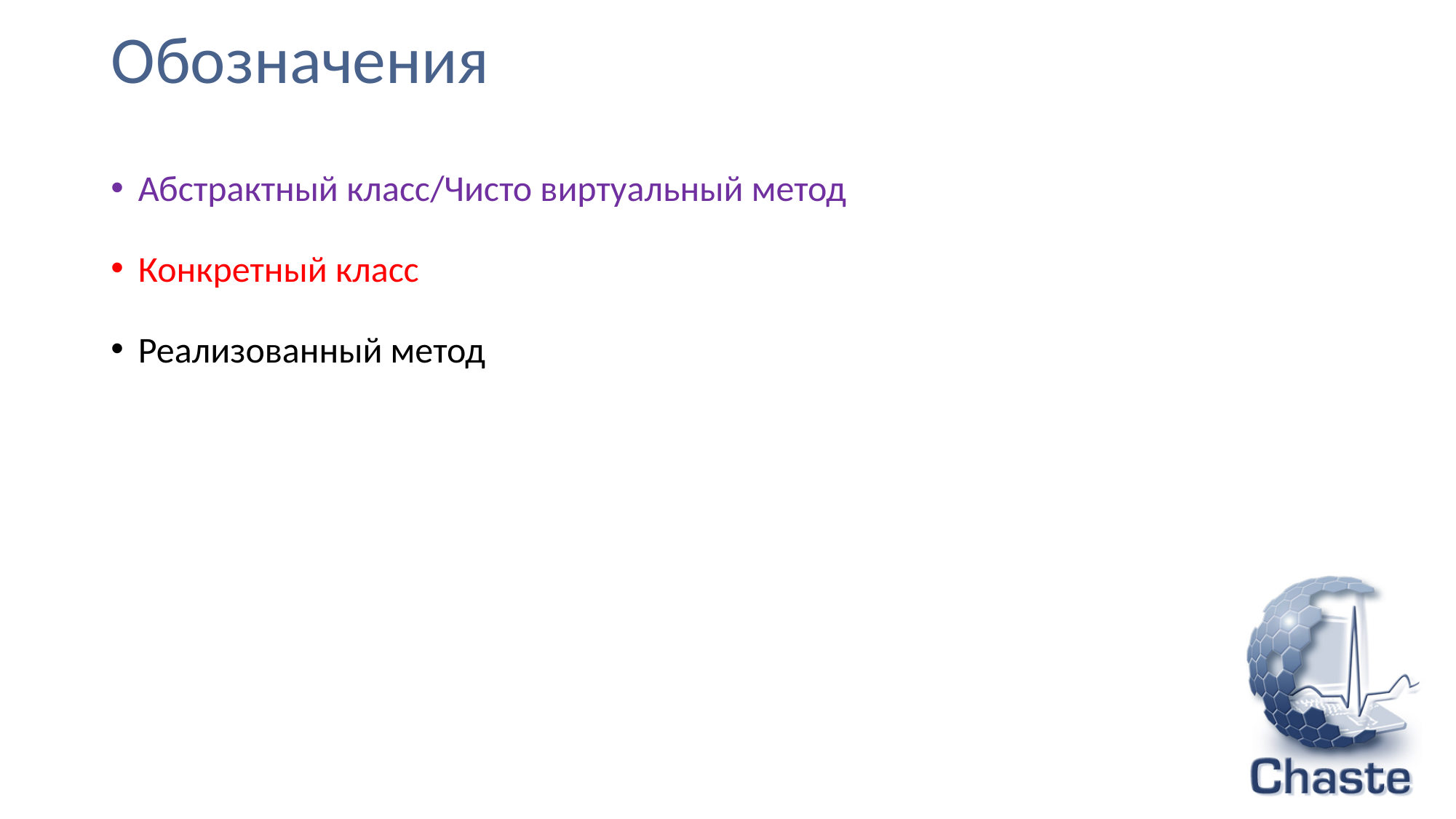

# Обозначения
Абстрактный класс/Чисто виртуальный метод
Конкретный класс
Реализованный метод